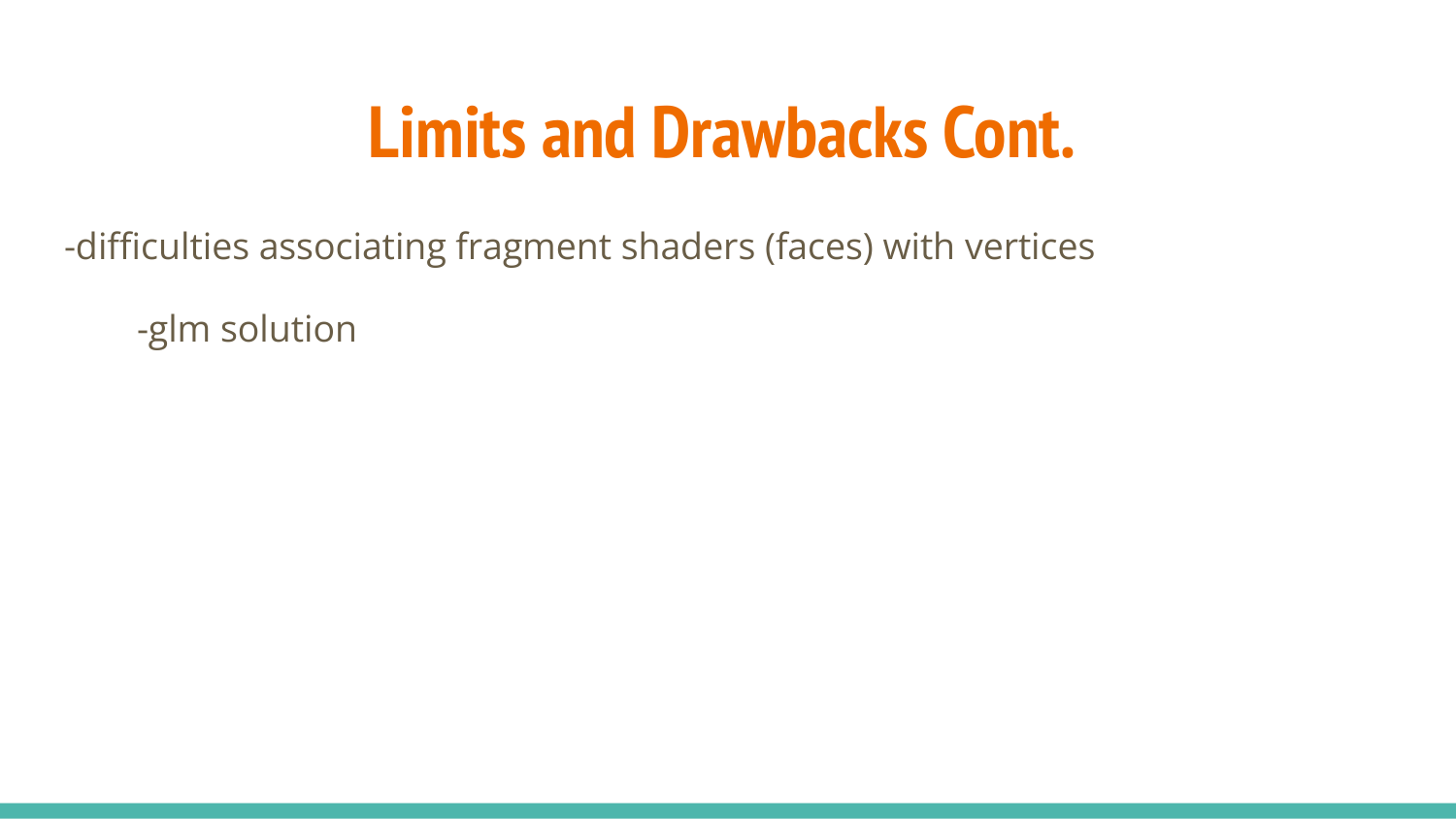

# Limits and Drawbacks Cont.
-difficulties associating fragment shaders (faces) with vertices
-glm solution